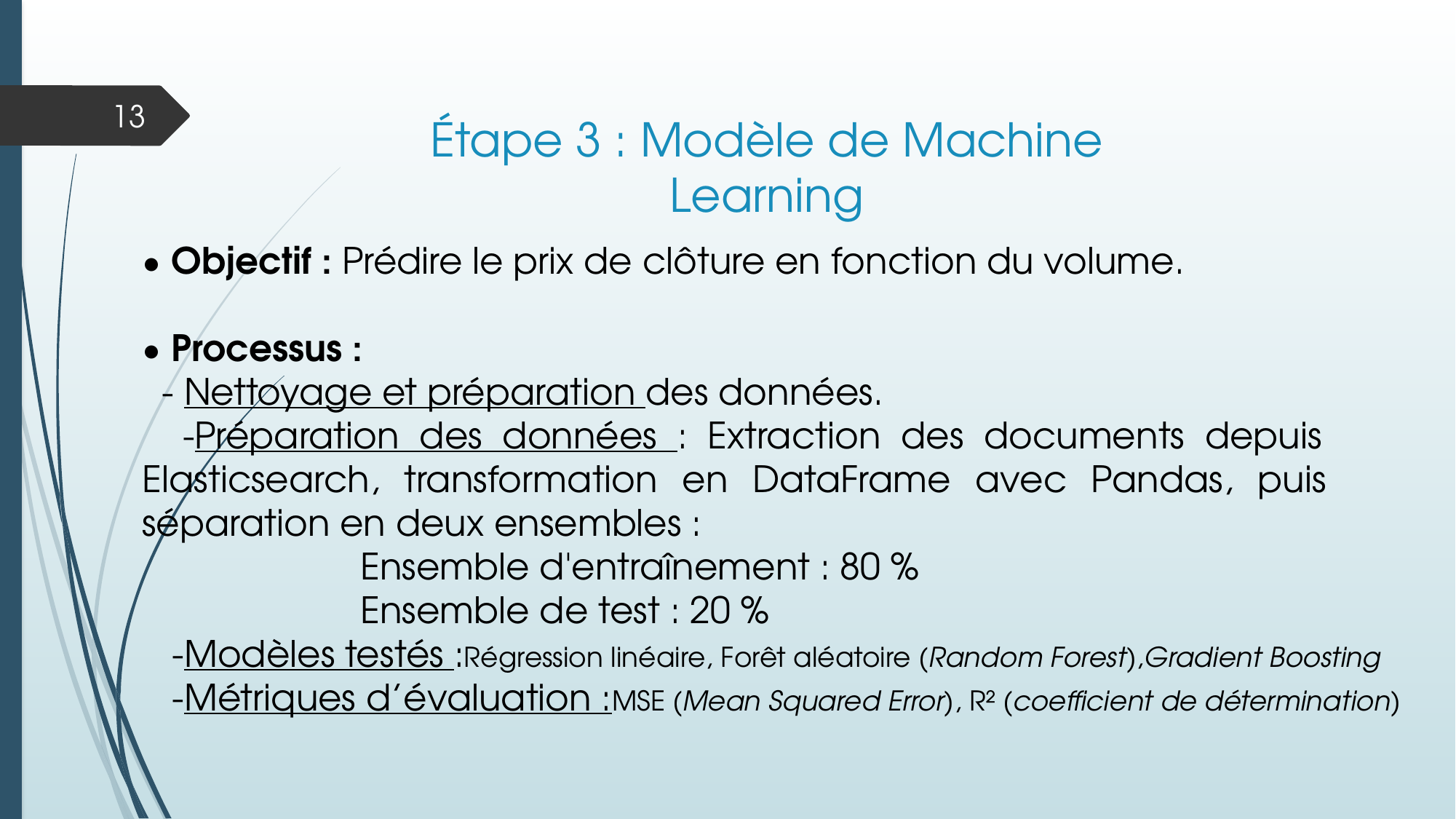

13
Étape 3 : Modèle de Machine Learning
• Objectif : Prédire le prix de clôture en fonction du volume.

• Processus :
  - Nettoyage et préparation des données.
  -Préparation des données : Extraction des documents depuis 	Elasticsearch, transformation en DataFrame avec Pandas, puis 	séparation en deux ensembles :
		Ensemble d'entraînement : 80 %
		Ensemble de test : 20 %
   -Modèles testés :Régression linéaire, Forêt aléatoire (Random Forest),Gradient Boosting
   -Métriques d’évaluation :MSE (Mean Squared Error), R² (coefficient de détermination)